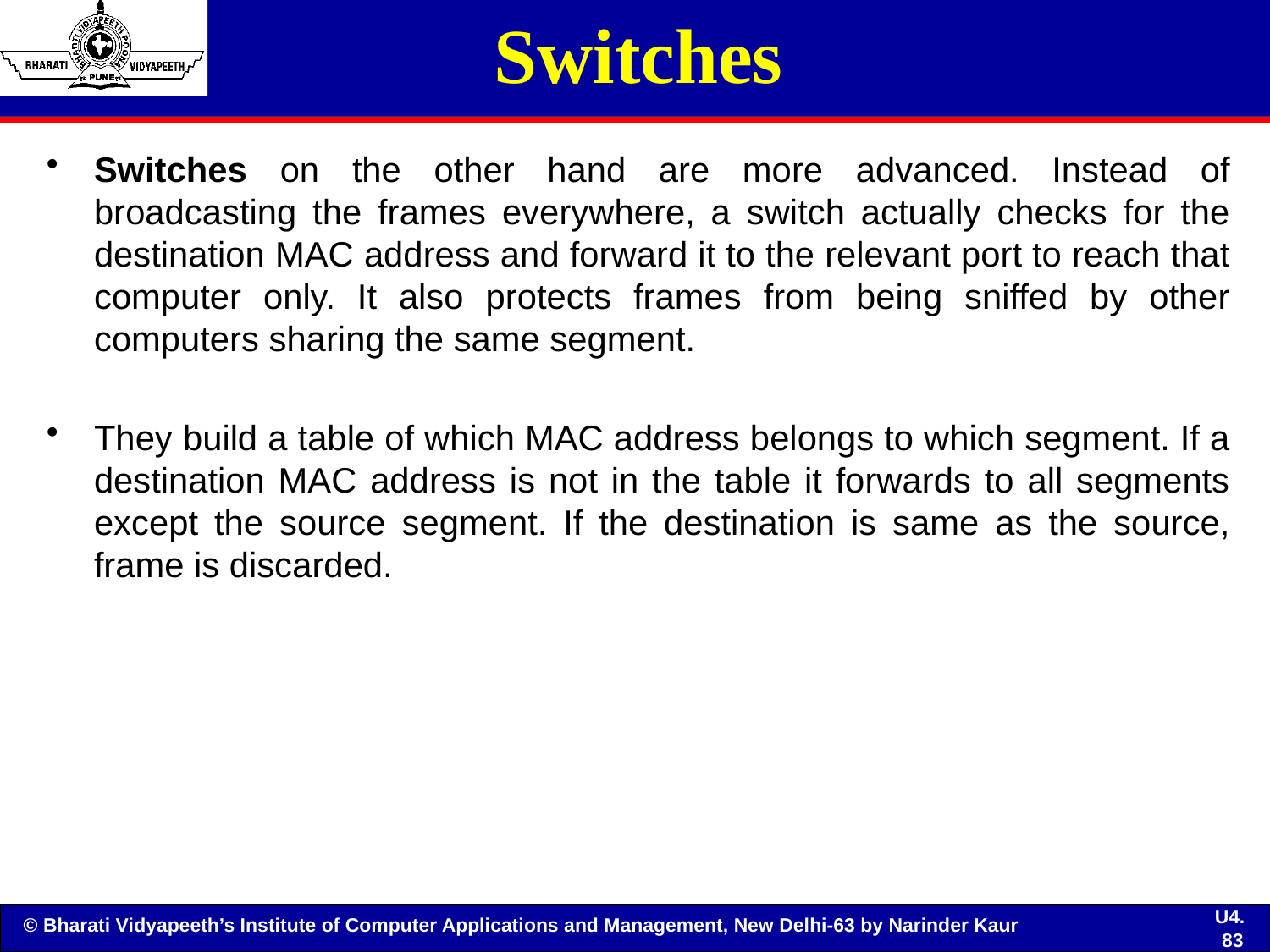

# Switches
Switches on the other hand are more advanced. Instead of broadcasting the frames everywhere, a switch actually checks for the destination MAC address and forward it to the relevant port to reach that computer only. It also protects frames from being sniffed by other computers sharing the same segment.

They build a table of which MAC address belongs to which segment. If a destination MAC address is not in the table it forwards to all segments except the source segment. If the destination is same as the source, frame is discarded.